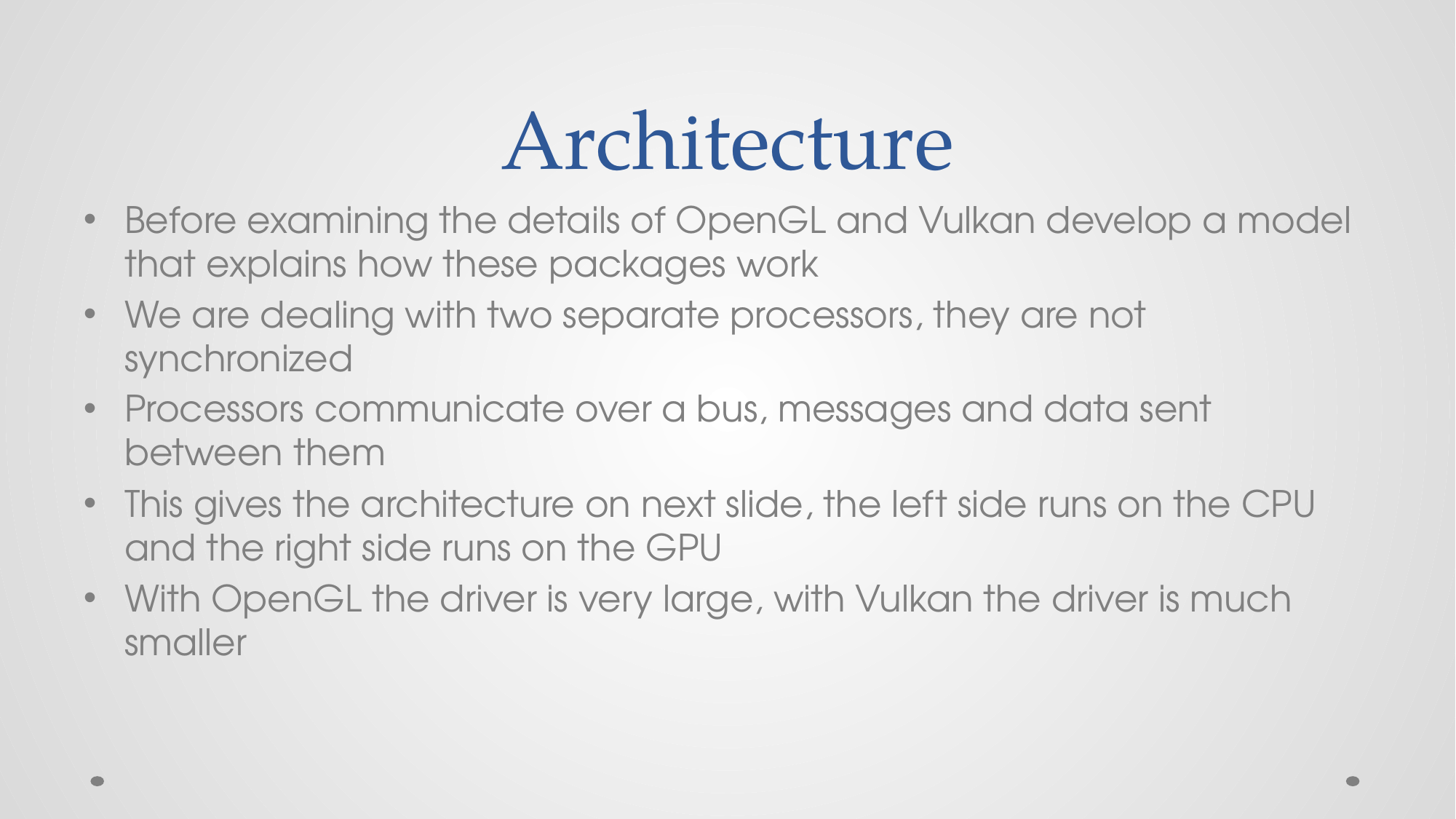

# Architecture
Before examining the details of OpenGL and Vulkan develop a model that explains how these packages work
We are dealing with two separate processors, they are not synchronized
Processors communicate over a bus, messages and data sent between them
This gives the architecture on next slide, the left side runs on the CPU and the right side runs on the GPU
With OpenGL the driver is very large, with Vulkan the driver is much smaller